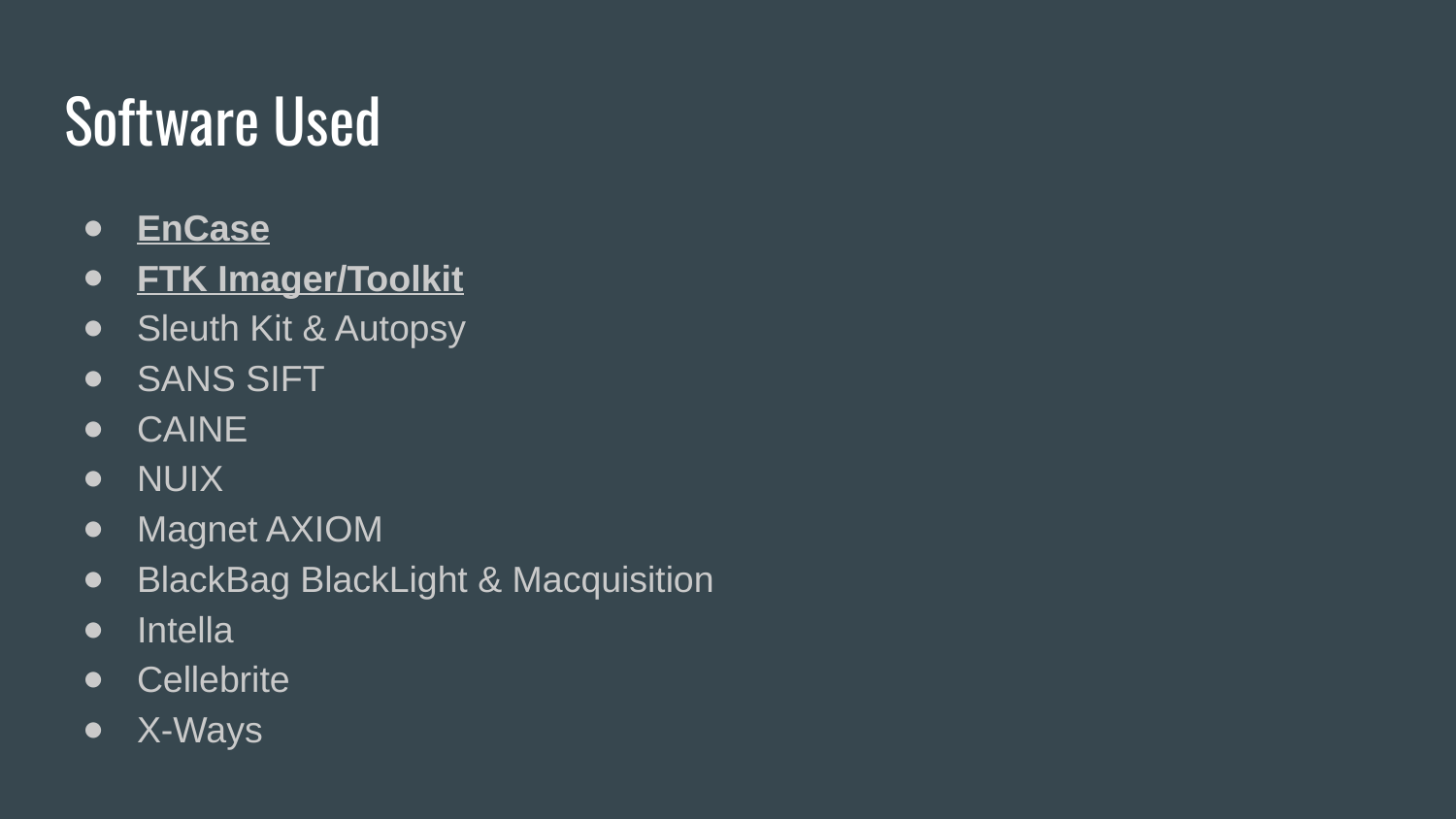

# Software Used
EnCase
FTK Imager/Toolkit
Sleuth Kit & Autopsy
SANS SIFT
CAINE
NUIX
Magnet AXIOM
BlackBag BlackLight & Macquisition
Intella
Cellebrite
X-Ways